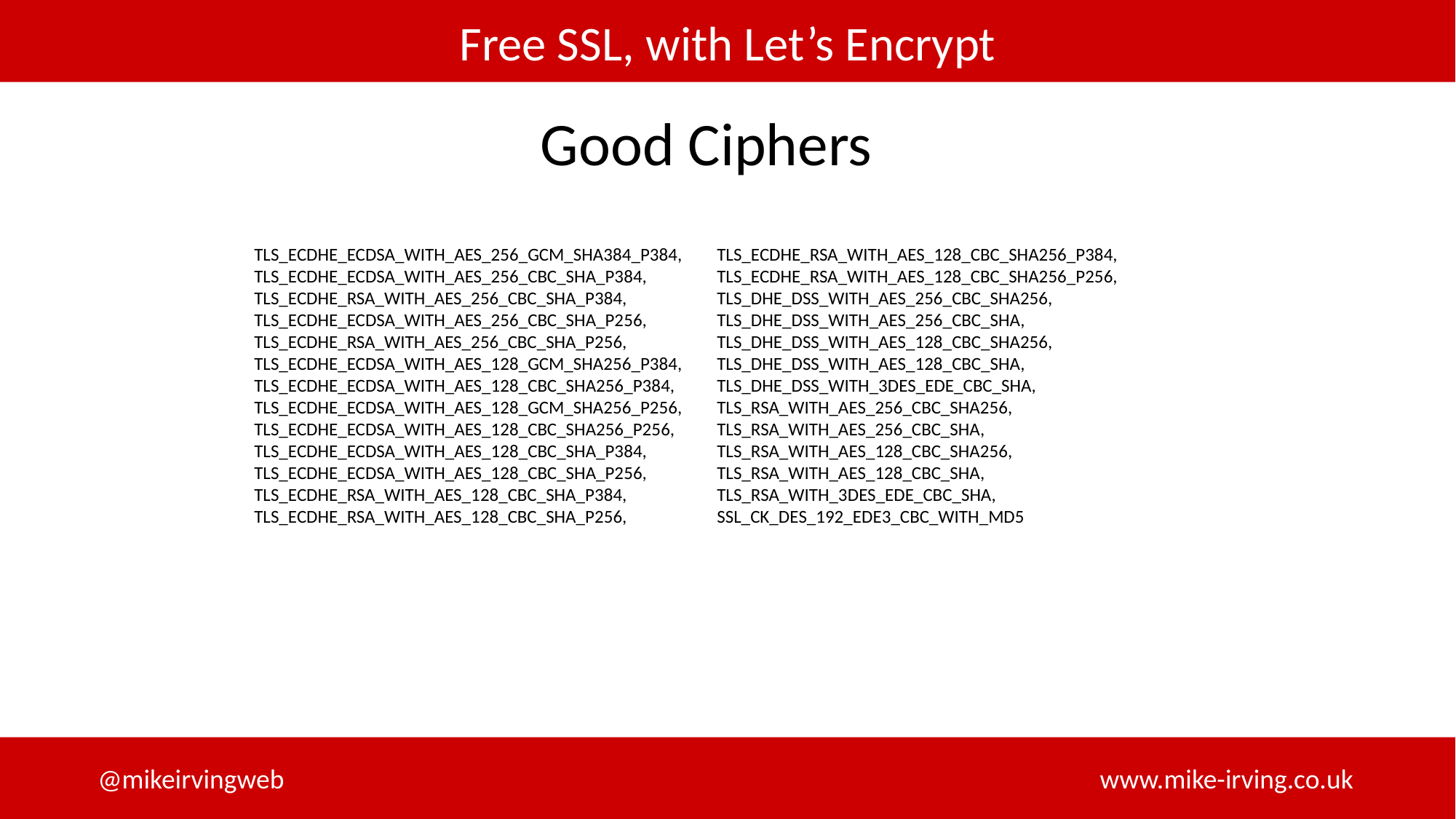

Good Ciphers

TLS_ECDHE_ECDSA_WITH_AES_256_GCM_SHA384_P384,
TLS_ECDHE_ECDSA_WITH_AES_256_CBC_SHA_P384,
TLS_ECDHE_RSA_WITH_AES_256_CBC_SHA_P384,
TLS_ECDHE_ECDSA_WITH_AES_256_CBC_SHA_P256,
TLS_ECDHE_RSA_WITH_AES_256_CBC_SHA_P256,
TLS_ECDHE_ECDSA_WITH_AES_128_GCM_SHA256_P384,
TLS_ECDHE_ECDSA_WITH_AES_128_CBC_SHA256_P384,
TLS_ECDHE_ECDSA_WITH_AES_128_GCM_SHA256_P256,
TLS_ECDHE_ECDSA_WITH_AES_128_CBC_SHA256_P256,
TLS_ECDHE_ECDSA_WITH_AES_128_CBC_SHA_P384,
TLS_ECDHE_ECDSA_WITH_AES_128_CBC_SHA_P256,
TLS_ECDHE_RSA_WITH_AES_128_CBC_SHA_P384,
TLS_ECDHE_RSA_WITH_AES_128_CBC_SHA_P256,
TLS_ECDHE_RSA_WITH_AES_128_CBC_SHA256_P384,
TLS_ECDHE_RSA_WITH_AES_128_CBC_SHA256_P256,
TLS_DHE_DSS_WITH_AES_256_CBC_SHA256,
TLS_DHE_DSS_WITH_AES_256_CBC_SHA,
TLS_DHE_DSS_WITH_AES_128_CBC_SHA256,
TLS_DHE_DSS_WITH_AES_128_CBC_SHA,
TLS_DHE_DSS_WITH_3DES_EDE_CBC_SHA,
TLS_RSA_WITH_AES_256_CBC_SHA256,
TLS_RSA_WITH_AES_256_CBC_SHA,
TLS_RSA_WITH_AES_128_CBC_SHA256,
TLS_RSA_WITH_AES_128_CBC_SHA,
TLS_RSA_WITH_3DES_EDE_CBC_SHA,
SSL_CK_DES_192_EDE3_CBC_WITH_MD5